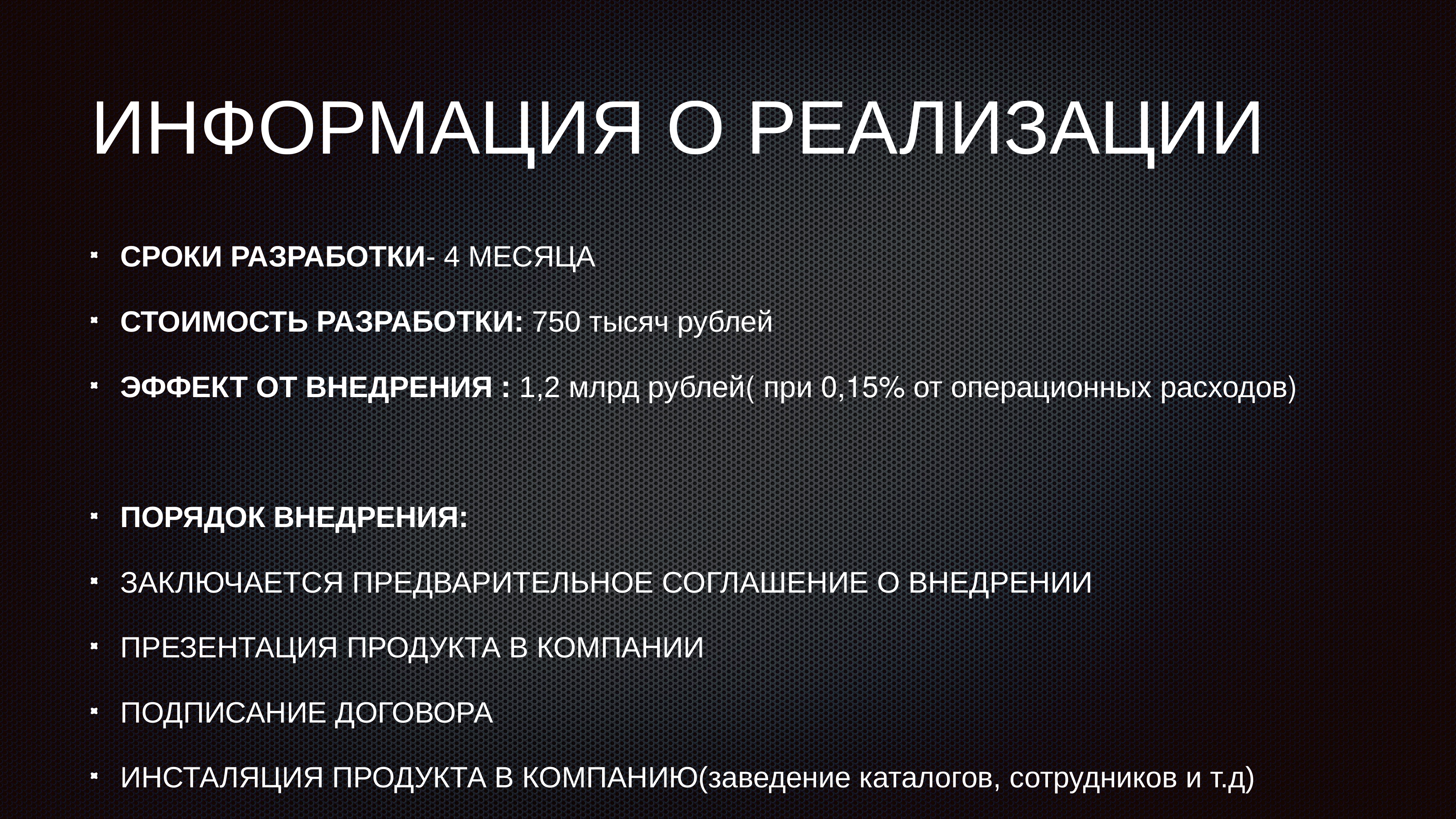

# ИНФОРМАЦИЯ О РЕАЛИЗАЦИИ
СРОКИ РАЗРАБОТКИ- 4 МЕСЯЦА
СТОИМОСТЬ РАЗРАБОТКИ: 750 тысяч рублей
ЭФФЕКТ ОТ ВНЕДРЕНИЯ : 1,2 млрд рублей( при 0,15% от операционных расходов)

ПОРЯДОК ВНЕДРЕНИЯ:
ЗАКЛЮЧАЕТСЯ ПРЕДВАРИТЕЛЬНОЕ СОГЛАШЕНИЕ О ВНЕДРЕНИИ
ПРЕЗЕНТАЦИЯ ПРОДУКТА В КОМПАНИИ
ПОДПИСАНИЕ ДОГОВОРА
ИНСТАЛЯЦИЯ ПРОДУКТА В КОМПАНИЮ(заведение каталогов, сотрудников и т.д)